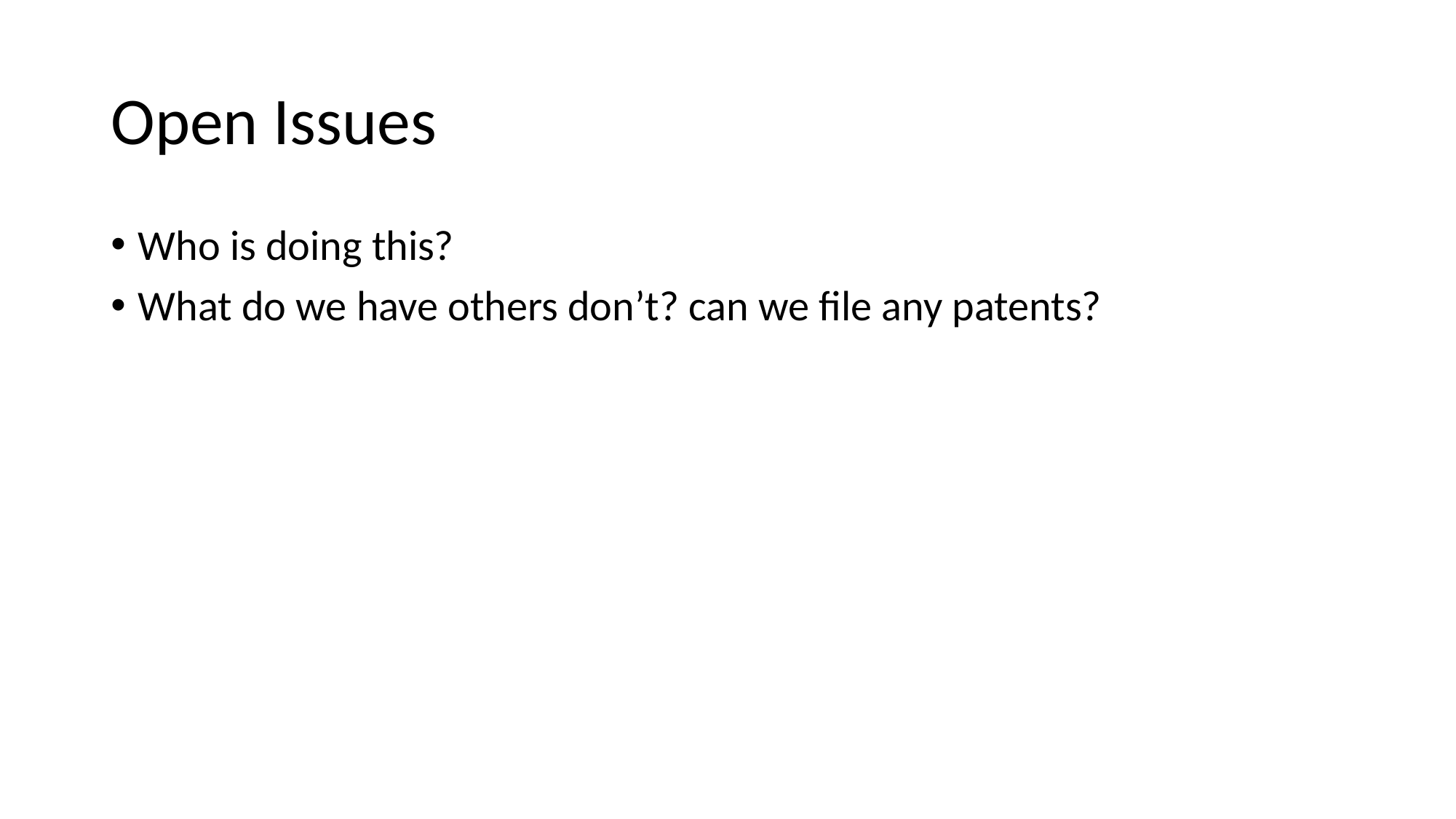

# Open Issues
Who is doing this?
What do we have others don’t? can we file any patents?